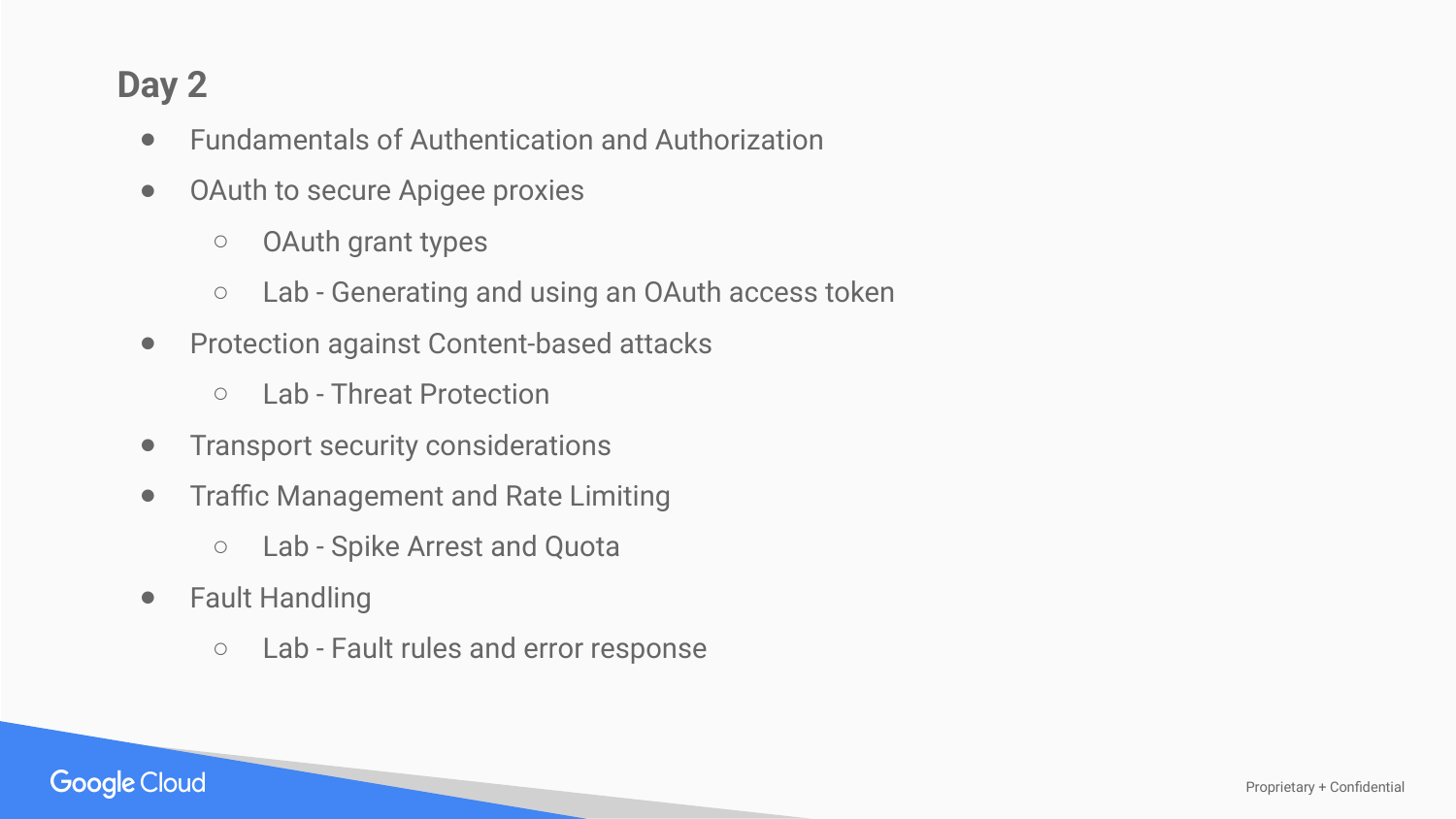

Day 2
Fundamentals of Authentication and Authorization
OAuth to secure Apigee proxies
OAuth grant types
Lab - Generating and using an OAuth access token
Protection against Content-based attacks
Lab - Threat Protection
Transport security considerations
Traffic Management and Rate Limiting
Lab - Spike Arrest and Quota
Fault Handling
Lab - Fault rules and error response